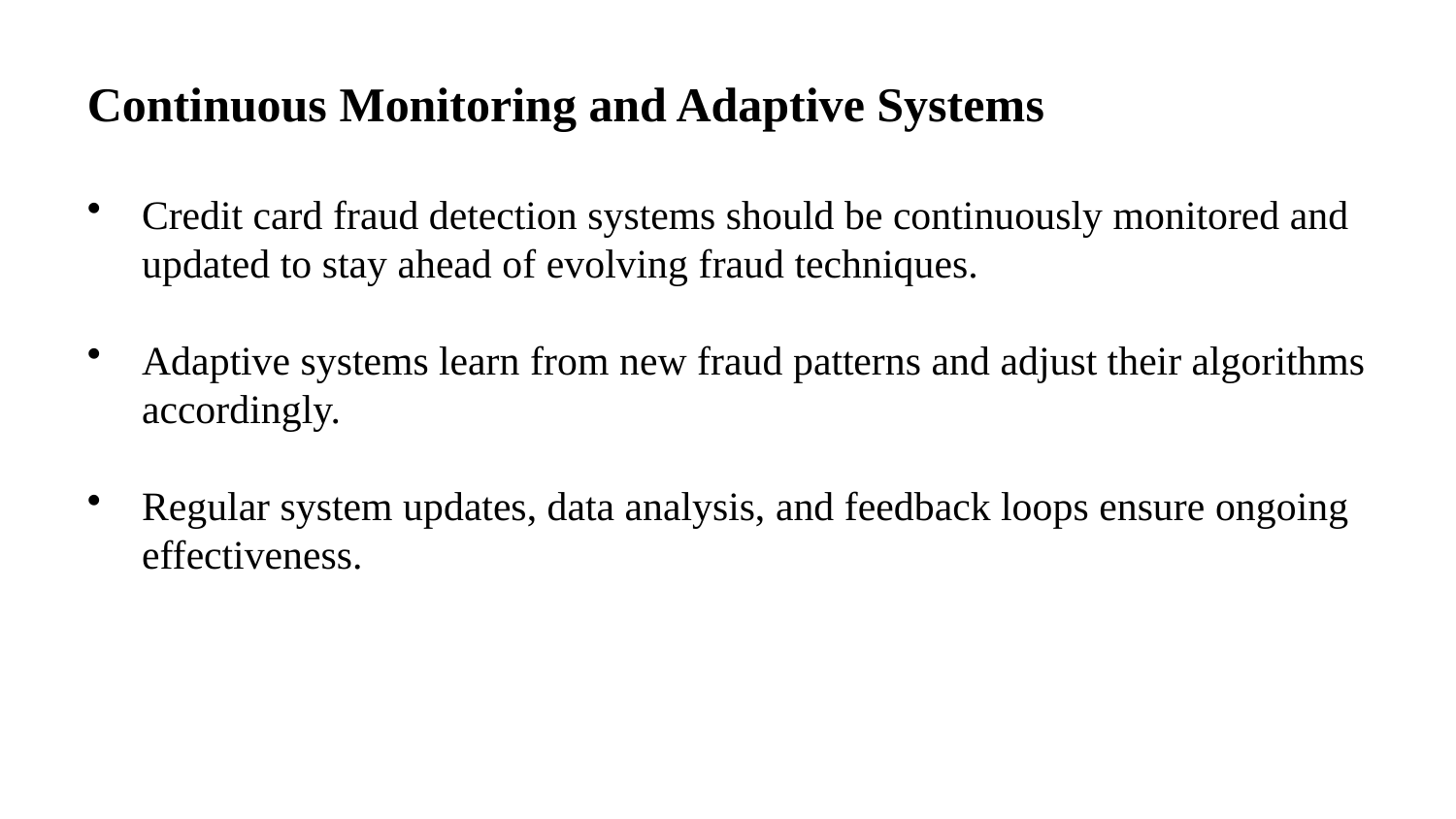

Continuous Monitoring and Adaptive Systems
Credit card fraud detection systems should be continuously monitored and updated to stay ahead of evolving fraud techniques.

Adaptive systems learn from new fraud patterns and adjust their algorithms accordingly.

Regular system updates, data analysis, and feedback loops ensure ongoing effectiveness.